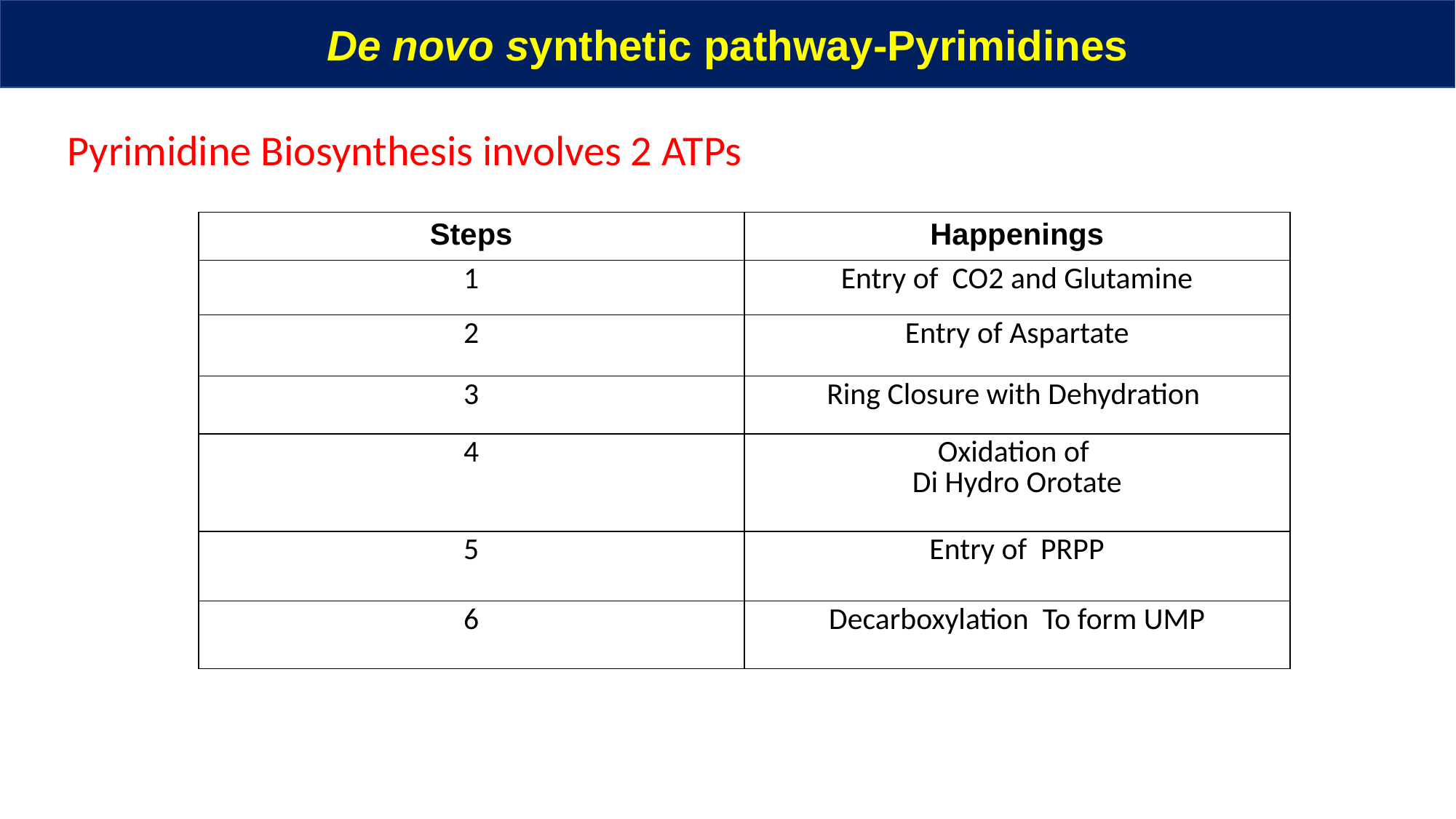

De novo synthetic pathway-Pyrimidines
Pyrimidine Biosynthesis involves 2 ATPs
| Steps | Happenings |
| --- | --- |
| 1 | Entry of CO2 and Glutamine |
| 2 | Entry of Aspartate |
| 3 | Ring Closure with Dehydration |
| 4 | Oxidation of Di Hydro Orotate |
| 5 | Entry of PRPP |
| 6 | Decarboxylation To form UMP |